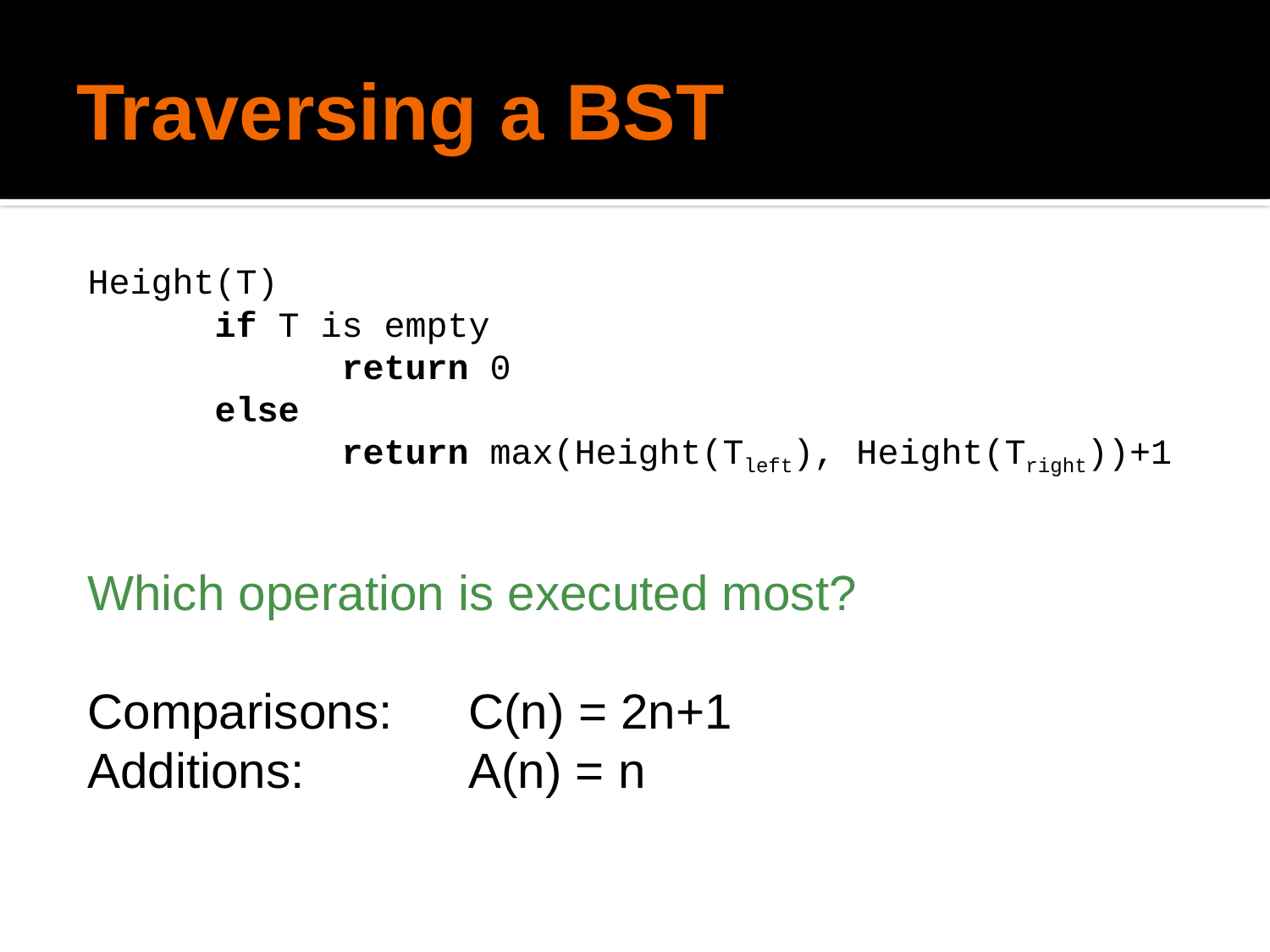

# Traversing a BST
Height(T)
	if T is empty
		return 0
	else
		return max(Height(Tleft), Height(Tright))+1

Which operation is executed most?

Comparisons:	C(n) = 2n+1
Additions:		A(n) = n